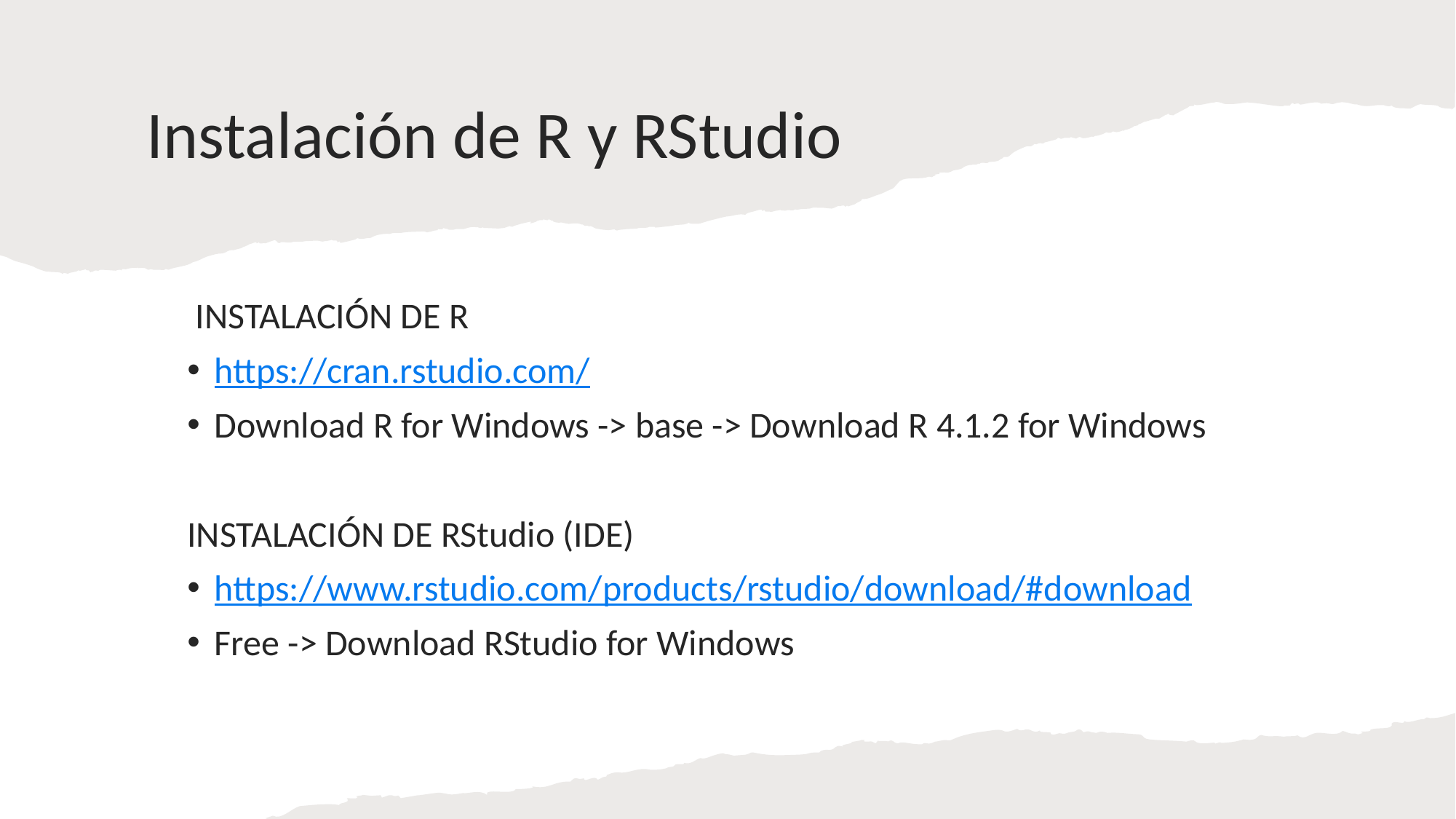

# Instalación de R y RStudio
 INSTALACIÓN DE R
https://cran.rstudio.com/
Download R for Windows -> base -> Download R 4.1.2 for Windows

INSTALACIÓN DE RStudio (IDE)
https://www.rstudio.com/products/rstudio/download/#download
Free -> Download RStudio for Windows